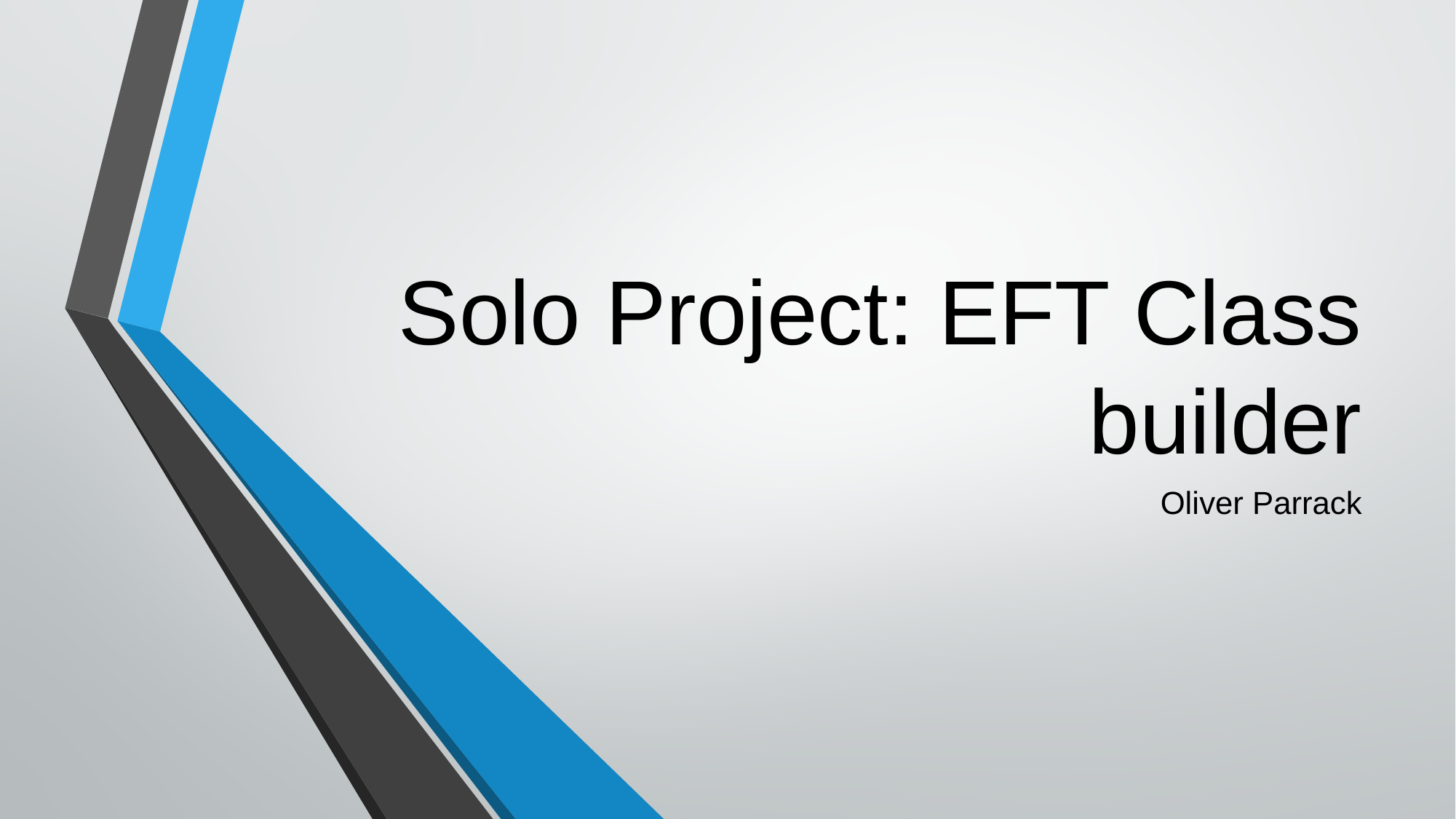

# Solo Project: EFT Class builder
Oliver Parrack